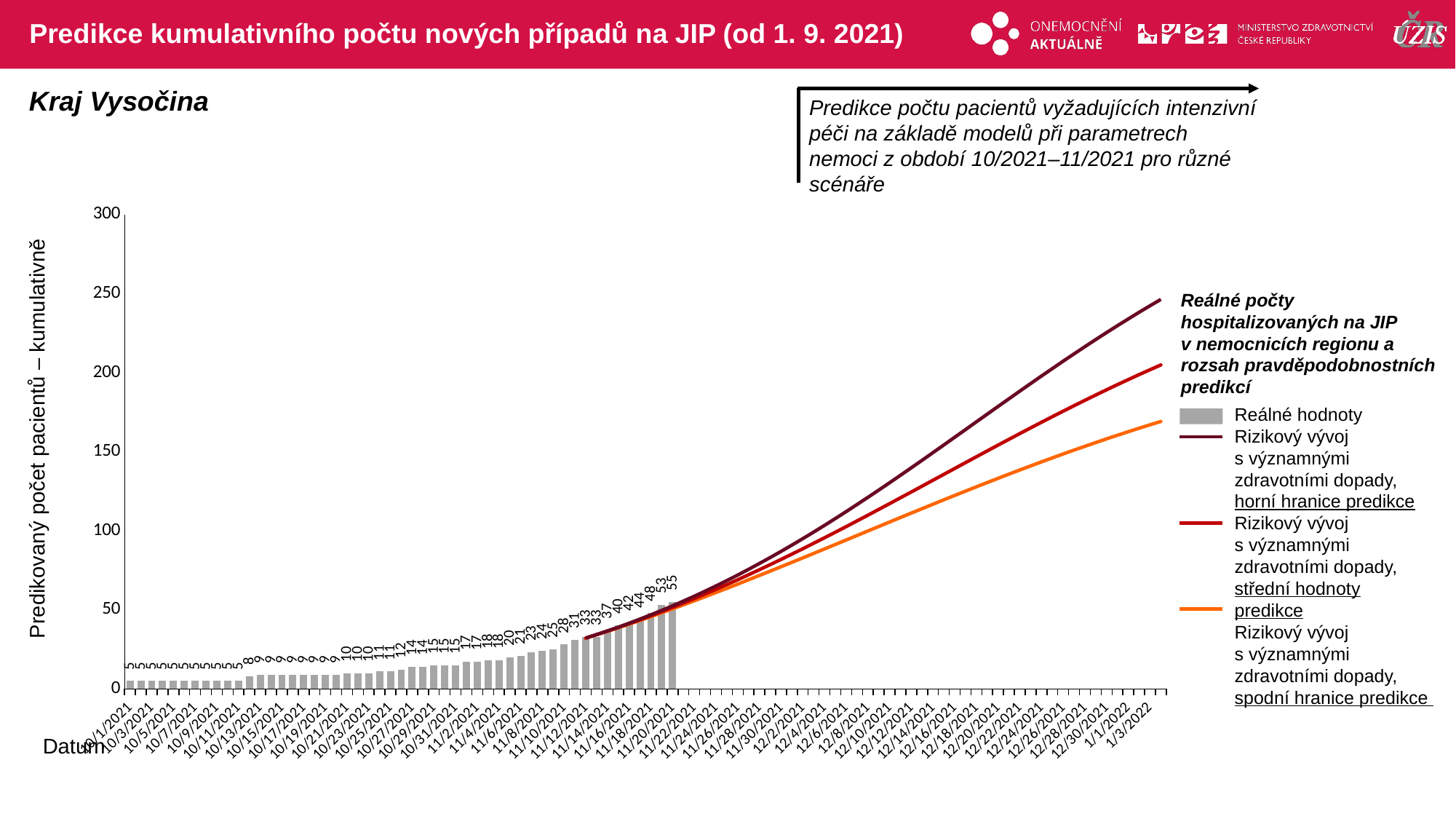

# Predikce kumulativního počtu nových případů na JIP (od 1. 9. 2021)
Kraj Vysočina
Predikce počtu pacientů vyžadujících intenzivní péči na základě modelů při parametrech nemoci z období 10/2021–11/2021 pro různé scénáře

### Chart

| Category |  |  |  |  |  |
|---|---|---|---|---|---|
| 44470 | 5.0 | None | None | None | None |
| 44471 | 5.0 | None | None | None | None |
| 44472 | 5.0 | None | None | None | None |
| 44473 | 5.0 | None | None | None | None |
| 44474 | 5.0 | None | None | None | None |
| 44475 | 5.0 | None | None | None | None |
| 44476 | 5.0 | None | None | None | None |
| 44477 | 5.0 | None | None | None | None |
| 44478 | 5.0 | None | None | None | None |
| 44479 | 5.0 | None | None | None | None |
| 44480 | 5.0 | None | None | None | None |
| 44481 | 8.0 | None | None | None | None |
| 44482 | 9.0 | None | None | None | None |
| 44483 | 9.0 | None | None | None | None |
| 44484 | 9.0 | None | None | None | None |
| 44485 | 9.0 | None | None | None | None |
| 44486 | 9.0 | None | None | None | None |
| 44487 | 9.0 | None | None | None | None |
| 44488 | 9.0 | None | None | None | None |
| 44489 | 9.0 | None | None | None | None |
| 44490 | 10.0 | None | None | None | None |
| 44491 | 10.0 | None | None | None | None |
| 44492 | 10.0 | None | None | None | None |
| 44493 | 11.0 | None | None | None | None |
| 44494 | 11.0 | None | None | None | None |
| 44495 | 12.0 | None | None | None | None |
| 44496 | 14.0 | None | None | None | None |
| 44497 | 14.0 | None | None | None | None |
| 44498 | 15.0 | None | None | None | None |
| 44499 | 15.0 | None | None | None | None |
| 44500 | 15.0 | None | None | None | None |
| 44501 | 17.0 | None | None | None | None |
| 44502 | 17.0 | None | None | None | None |
| 44503 | 18.0 | None | None | None | None |
| 44504 | 18.0 | None | None | None | None |
| 44505 | 20.0 | None | None | None | None |
| 44506 | 21.0 | None | None | None | None |
| 44507 | 23.0 | None | None | None | None |
| 44508 | 24.0 | None | None | None | None |
| 44509 | 25.0 | None | None | None | None |
| 44510 | 28.0 | None | None | None | None |
| 44511 | 31.0 | None | None | None | None |
| 44512 | 33.0 | None | 32.09224934476486 | 32.121683479479394 | 32.15128448445405 |
| 44513 | 33.0 | None | 34.2356901514563 | 34.3081622226964 | 34.381251654811216 |
| 44514 | 37.0 | None | 36.42349680280286 | 36.554850117944 | 36.68776435997737 |
| 44515 | 40.0 | None | 38.64313569785007 | 38.85141387933604 | 39.06295596714598 |
| 44516 | 42.0 | None | 40.939536651505875 | 41.2448676203444 | 41.556244618449824 |
| 44517 | 44.0 | None | 43.287985248199085 | 43.7126231489519 | 44.14753862894578 |
| 44518 | 48.0 | None | 45.69564161850792 | 46.26373804702591 | 46.848209792274325 |
| 44519 | 53.0 | None | 48.14366110903583 | 48.88113274851273 | 49.64340391592108 |
| 44520 | 55.0 | None | 50.625486105158025 | 51.55983706356068 | 52.53023556023989 |
| 44521 | None | None | 53.144283979946835 | 54.304375785852045 | 55.51511553052167 |
| 44522 | None | None | 55.69596990253565 | 57.111874481423 | 58.59693215250877 |
| 44523 | None | None | 58.29242119170735 | 59.99522828773098 | 61.79016430782448 |
| 44524 | None | None | 60.92187559876446 | 62.943670169249785 | 65.08561073039544 |
| 44525 | None | None | 63.58142729913363 | 65.95504318386588 | 68.48242835279083 |
| 44526 | None | None | 66.26750280780223 | 69.0263351683377 | 71.97871999266614 |
| 44527 | None | None | 68.97959142759646 | 72.15743306449961 | 75.57530068431339 |
| 44528 | None | None | 71.71334356609094 | 75.34425033473283 | 79.26884681618338 |
| 44529 | None | None | 74.46451592846435 | 78.58265917617818 | 83.05580601710444 |
| 44530 | None | None | 77.23165976915843 | 81.87117283832755 | 86.93506149126435 |
| 44531 | None | None | 80.02096075746775 | 85.21578908110313 | 90.91277061055176 |
| 44532 | None | None | 82.82566825799884 | 88.60947832844181 | 94.98190321024805 |
| 44533 | None | None | 85.64262347345296 | 92.04862561012936 | 99.13859090636836 |
| 44534 | None | None | 88.46952947660444 | 95.53031483990696 | 103.3794193409641 |
| 44535 | None | None | 91.30409481293036 | 99.05150631044488 | 107.70063984089052 |
| 44536 | None | None | 94.1440471318032 | 102.60905985273048 | 112.09819844338493 |
| 44537 | None | None | 96.98707095458923 | 106.19965345175699 | 116.56762662552988 |
| 44538 | None | None | 99.83082247286703 | 109.81980778125805 | 121.10407487049592 |
| 44539 | None | None | 102.67293714870594 | 113.46589977367452 | 125.70233171629953 |
| 44540 | None | None | 105.51103930069175 | 117.13417999639438 | 130.3568501356168 |
| 44541 | None | None | 108.3427476560391 | 120.82078429779415 | 135.06176727407697 |
| 44542 | None | None | 111.16571071327903 | 124.52178911554827 | 139.8109860678311 |
| 44543 | None | None | 113.97761672589401 | 128.23323109112619 | 144.5982095821273 |
| 44544 | None | None | 116.77619300194065 | 131.95111264364976 | 149.41695831329412 |
| 44545 | None | None | 119.55920548918296 | 135.67140904578963 | 154.2605915126711 |
| 44546 | None | None | 122.32446893899738 | 139.39009045192782 | 159.12234972230777 |
| 44547 | None | None | 125.06985005598328 | 143.1031344342876 | 163.99538552349216 |
| 44548 | None | None | 127.79327671568248 | 146.80654718789145 | 168.8728068019646 |
| 44549 | None | None | 130.49274523520336 | 150.49638219374316 | 173.74771719765857 |
| 44550 | None | None | 133.16632820927902 | 154.16875994000185 | 178.61325861770766 |
| 44551 | None | None | 135.8121787631005 | 157.81988254670506 | 183.46264697170182 |
| 44552 | None | None | 138.42853039667278 | 161.4460422987882 | 188.28919980384347 |
| 44553 | None | None | 141.01370108468655 | 165.04363593513807 | 193.086371416442 |
| 44554 | None | None | 143.56609604629836 | 168.60917673742293 | 197.84778446265898 |
| 44555 | None | None | 146.08421035424084 | 172.1393061496207 | 202.5672603142241 |
| 44556 | None | None | 148.56663048577113 | 175.63080349672603 | 207.23884599115001 |
| 44557 | None | None | 151.01203720714352 | 179.08059719040455 | 211.85684214740388 |
| 44558 | None | None | 153.41920767962088 | 182.48577430047055 | 216.41582767834944 |
| 44559 | None | None | 155.7870153913426 | 185.8435866234546 | 220.91067843025232 |
| 44560 | None | None | 158.11442906571378 | 189.15145478879515 | 225.3365819696246 |
| 44561 | None | None | 160.4005131614381 | 192.406973983568 | 229.68905314610538 |
| 44562 | None | None | 162.64442723467525 | 195.60791749601017 | 233.96394531633015 |
| 44563 | None | None | 164.84542513896548 | 198.75223942934525 | 238.15745904822938 |
| 44564 | None | None | 167.00285369589926 | 201.8380760725487 | 242.2661476246077 |
| 44565 | None | None | 169.1161545277141 | 204.86374736242965 | 246.2869213356619 |
Reálné počty hospitalizovaných na JIP v nemocnicích regionu a rozsah pravděpodobnostních predikcí
Reálné hodnoty
Rizikový vývoj s významnými zdravotními dopady, horní hranice predikce Rizikový vývoj s významnými zdravotními dopady, střední hodnoty predikce
Rizikový vývoj s významnými zdravotními dopady, spodní hranice predikce

Predikovaný počet pacientů – kumulativně
Datum